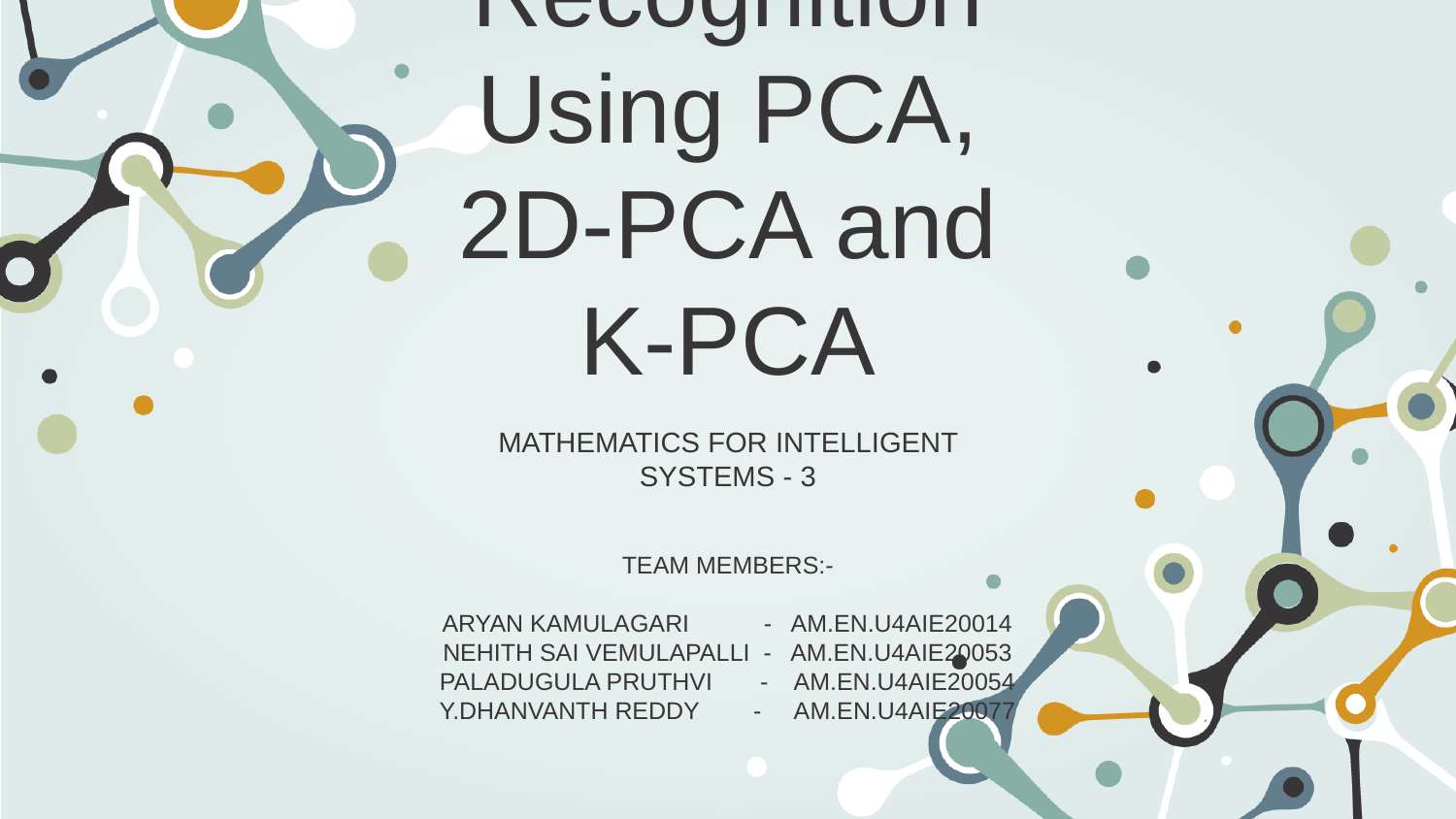

# Face Recognition Using PCA, 2D-PCA and K-PCA
MATHEMATICS FOR INTELLIGENT SYSTEMS - 3
TEAM MEMBERS:-

ARYAN KAMULAGARI           -   AM.EN.U4AIE20014
NEHITH SAI VEMULAPALLI  -   AM.EN.U4AIE20053
PALADUGULA PRUTHVI       -    AM.EN.U4AIE20054
Y.DHANVANTH REDDY        -     AM.EN.U4AIE20077